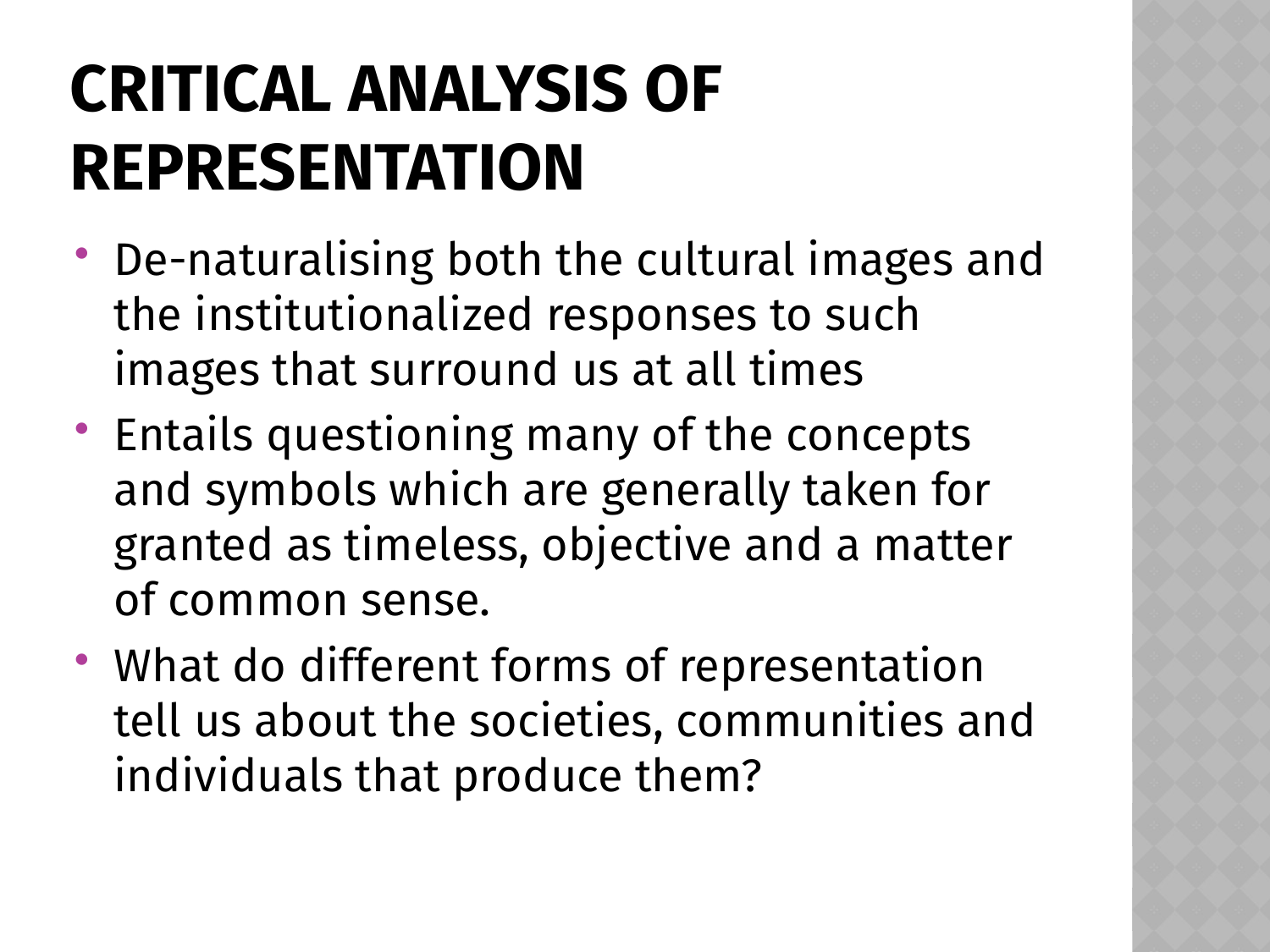

# Critical analysis of representation
De-naturalising both the cultural images and the institutionalized responses to such images that surround us at all times
Entails questioning many of the concepts and symbols which are generally taken for granted as timeless, objective and a matter of common sense.
What do different forms of representation tell us about the societies, communities and individuals that produce them?